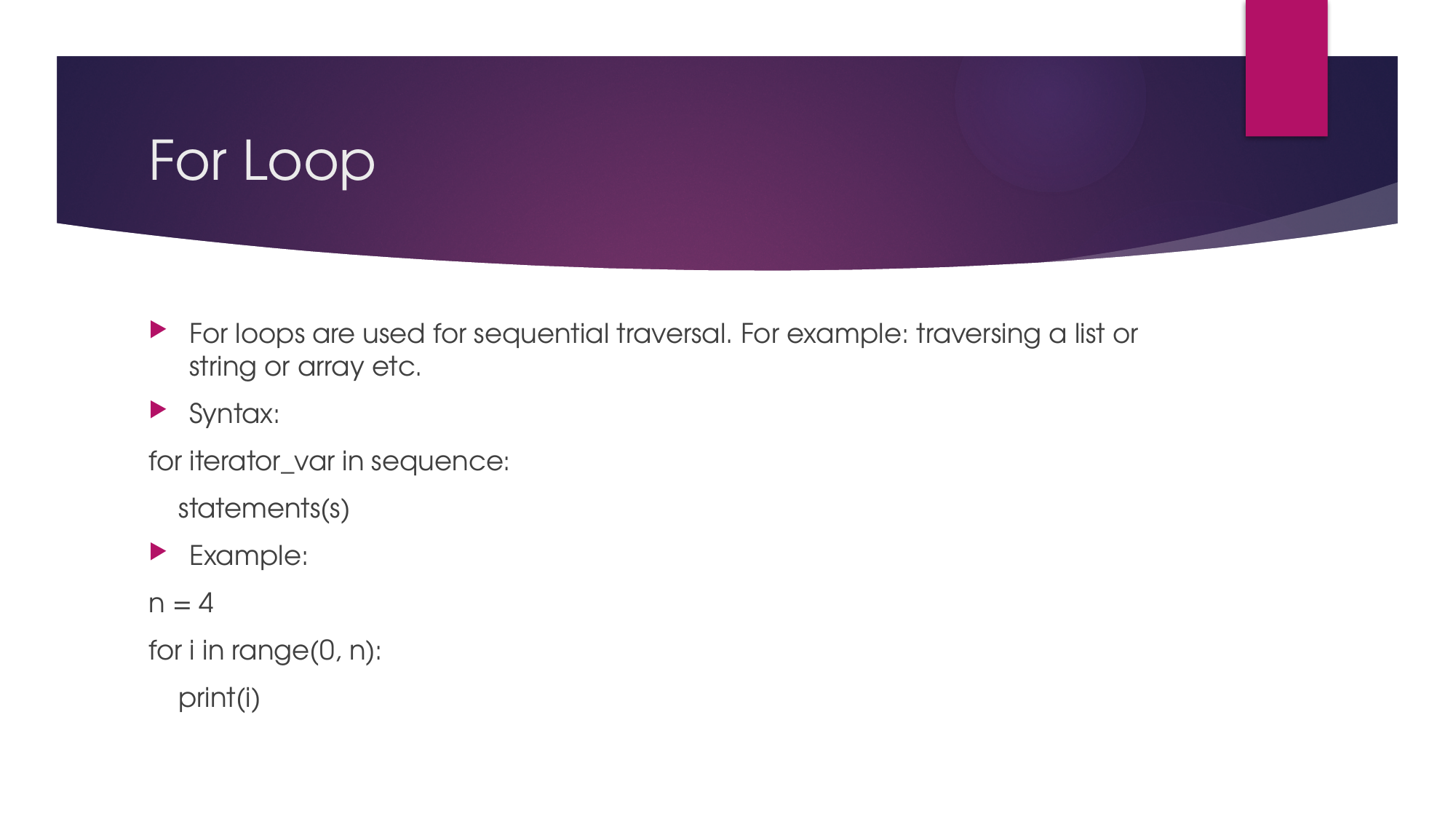

# For Loop
For loops are used for sequential traversal. For example: traversing a list or string or array etc.
Syntax:
for iterator_var in sequence:
    statements(s)
Example:
n = 4
for i in range(0, n):
    print(i)